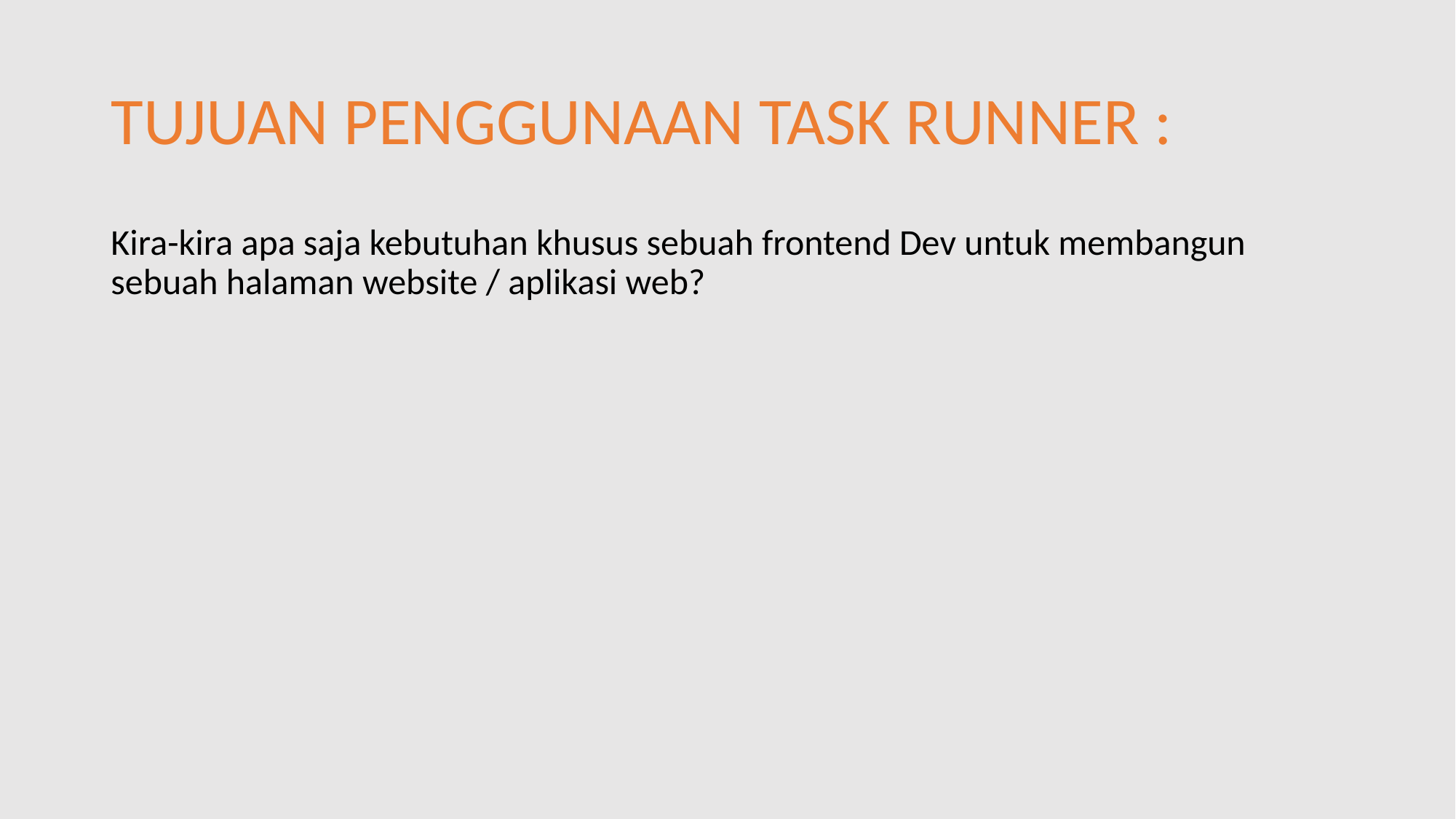

# TUJUAN PENGGUNAAN TASK RUNNER :
Kira-kira apa saja kebutuhan khusus sebuah frontend Dev untuk membangun sebuah halaman website / aplikasi web?